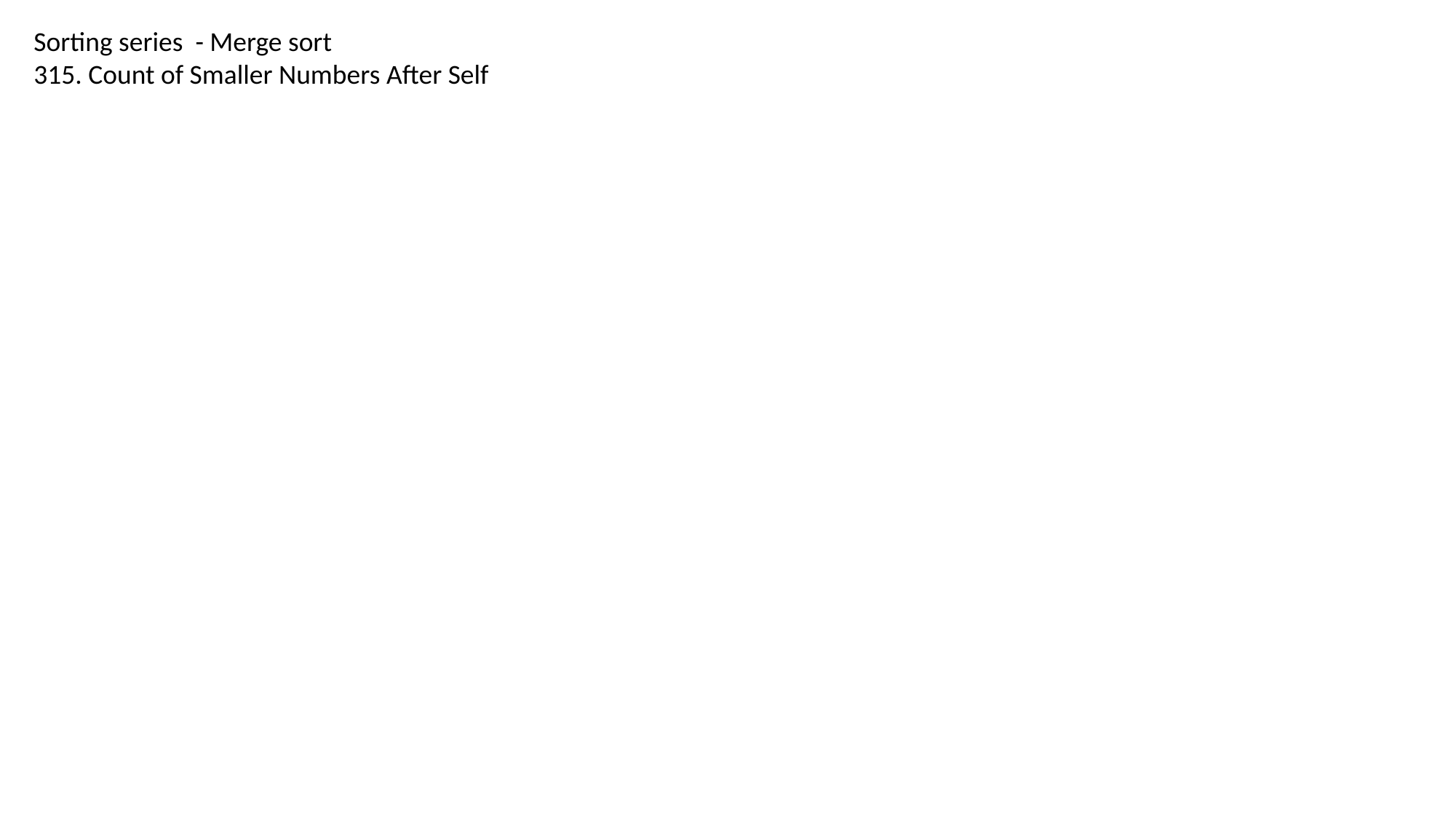

Sorting series  - Merge sort
315. Count of Smaller Numbers After Self